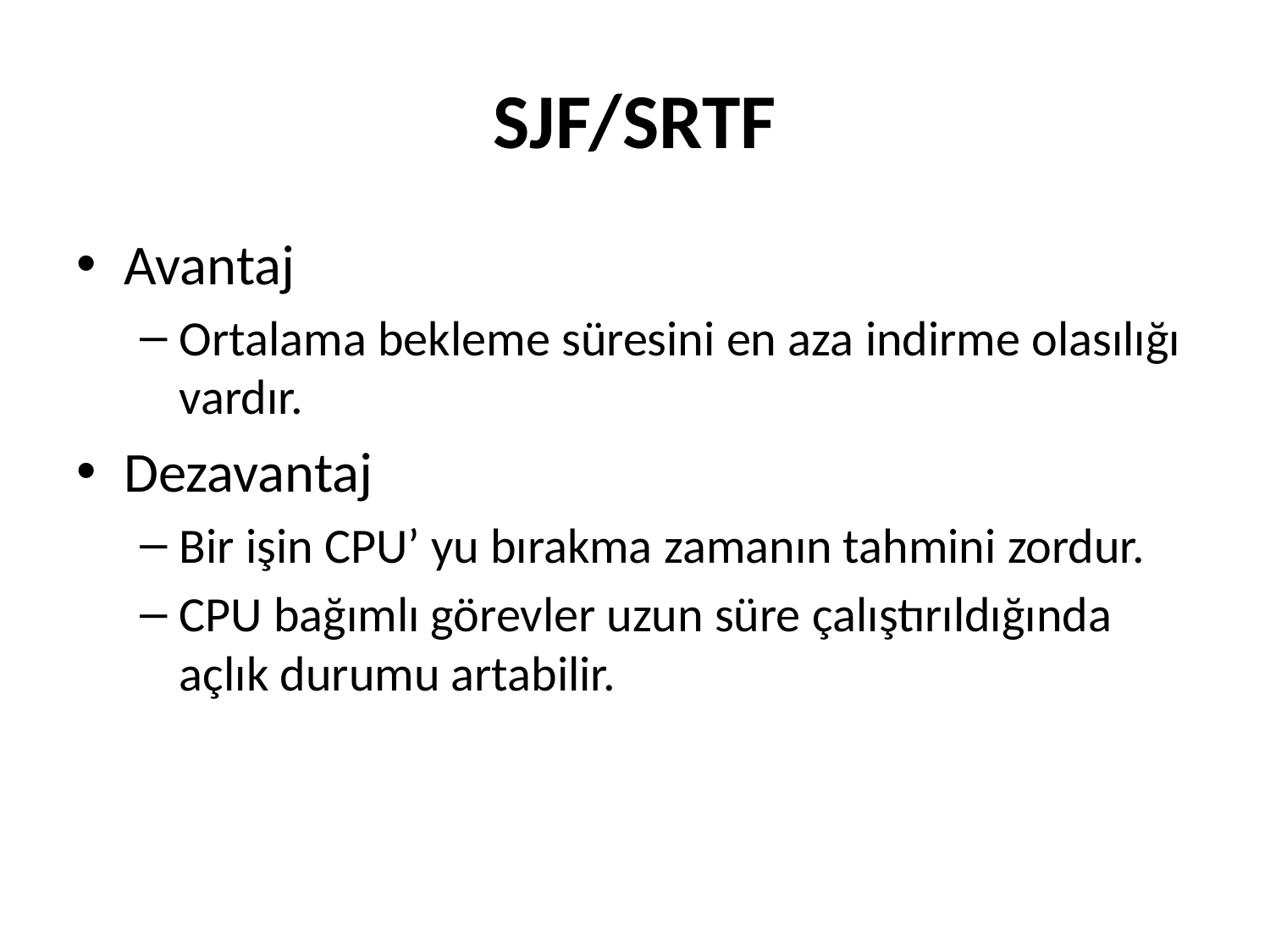

# SJF/SRTF
Avantaj
Ortalama bekleme süresini en aza indirme olasılığı vardır.
Dezavantaj
Bir işin CPU’ yu bırakma zamanın tahmini zordur.
CPU bağımlı görevler uzun süre çalıştırıldığında açlık durumu artabilir.